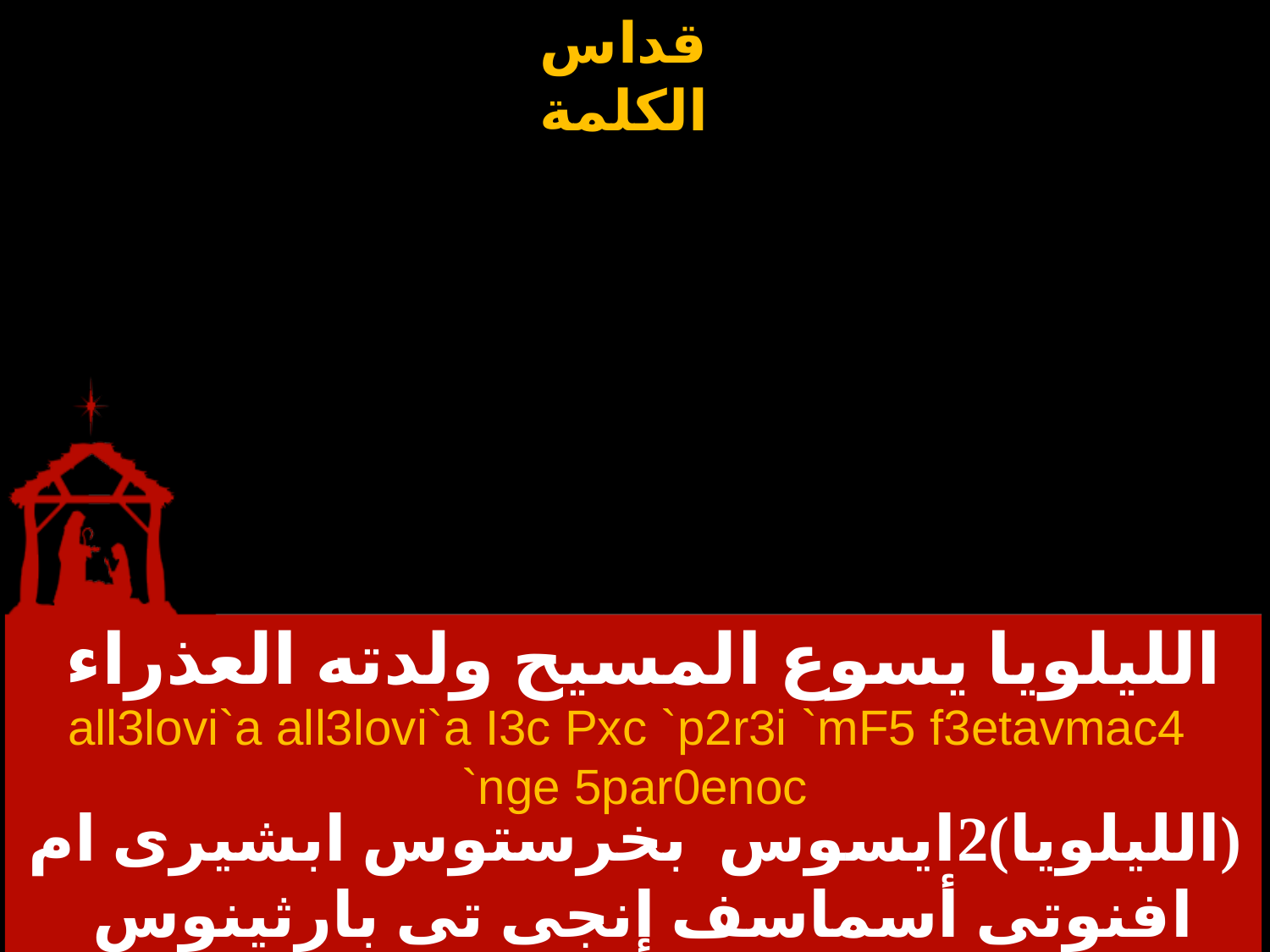

# الليلويا يسوع المسيح ولدته العذراء
 all3lovi`a all3lovi`a I3c Pxc `p2r3i `mF5 f3etavmac4 `nge 5par0enoc
(الليلويا)2ايسوس  بخرستوس ابشيرى ام افنوتى أسماسف إنجى تى بارثينوس